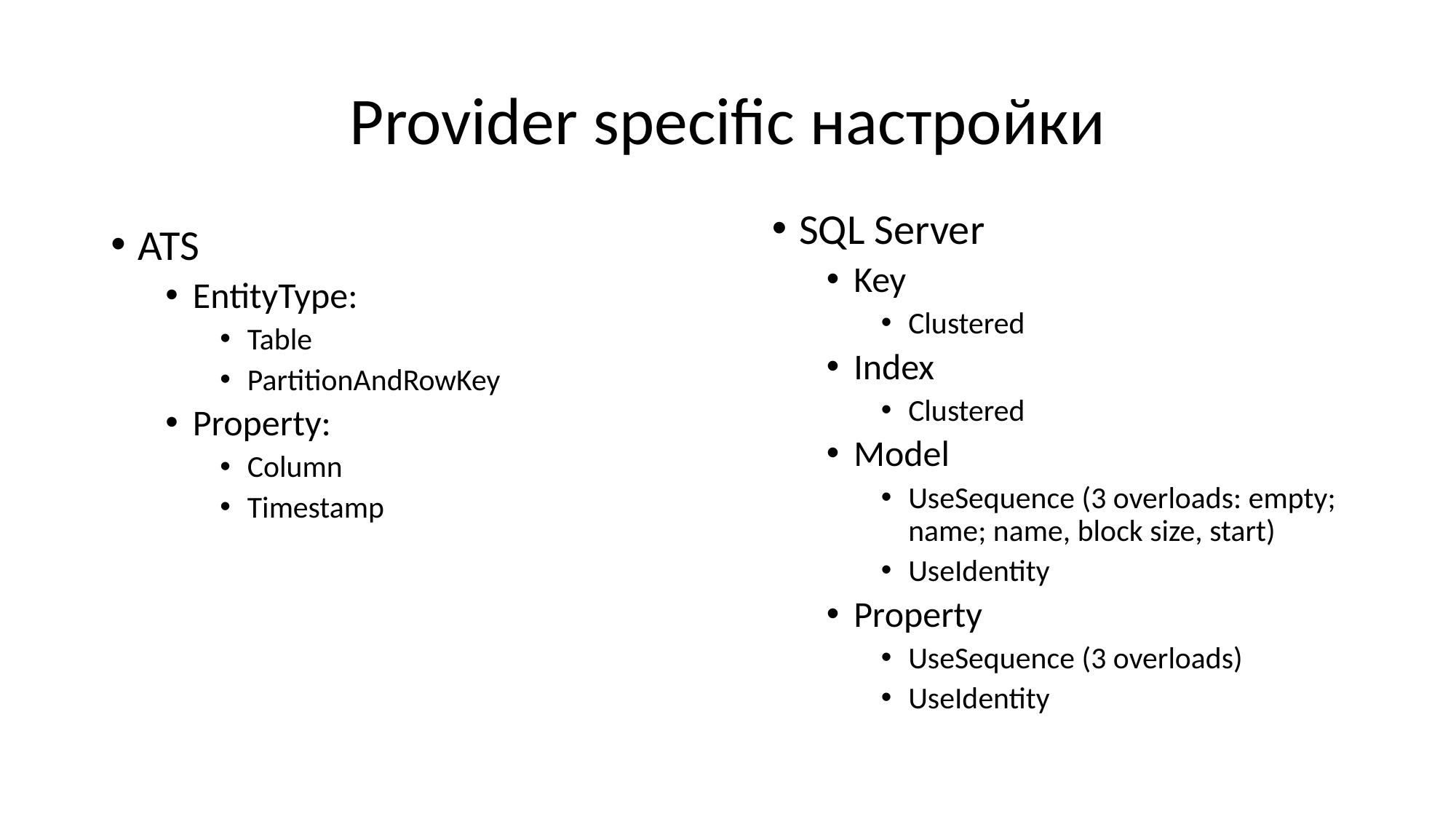

# Provider specific настройки
SQL Server
Key
Clustered
Index
Clustered
Model
UseSequence (3 overloads: empty; name; name, block size, start)
UseIdentity
Property
UseSequence (3 overloads)
UseIdentity

ATS
EntityType:
Table
PartitionAndRowKey
Property:
Column
Timestamp